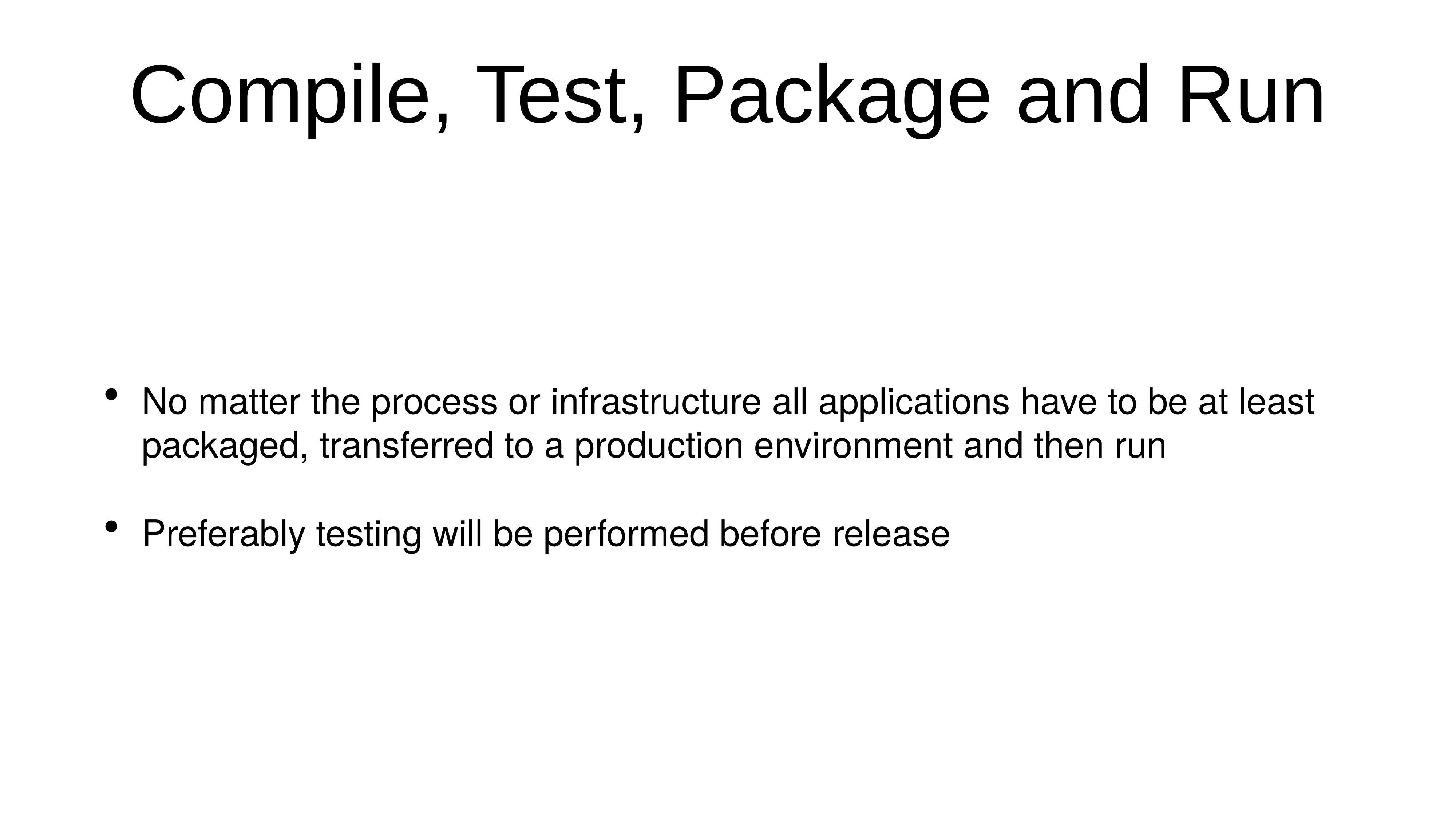

# Compile, Test, Package and Run
No matter the process or infrastructure all applications have to be at least packaged, transferred to a production environment and then run
Preferably testing will be performed before release